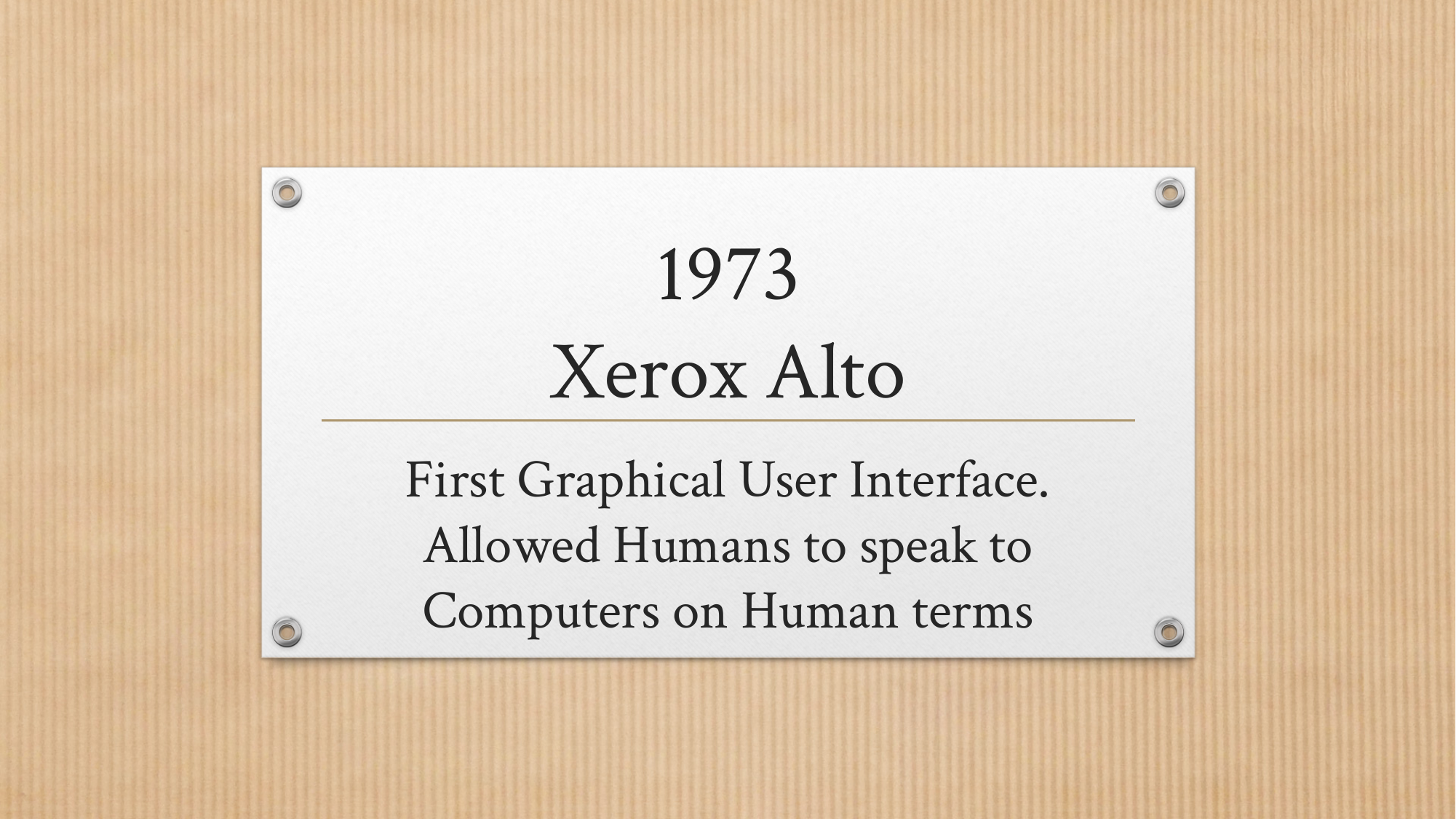

# 1973
Xerox Alto
First Graphical User Interface.
Allowed Humans to speak to Computers on Human terms